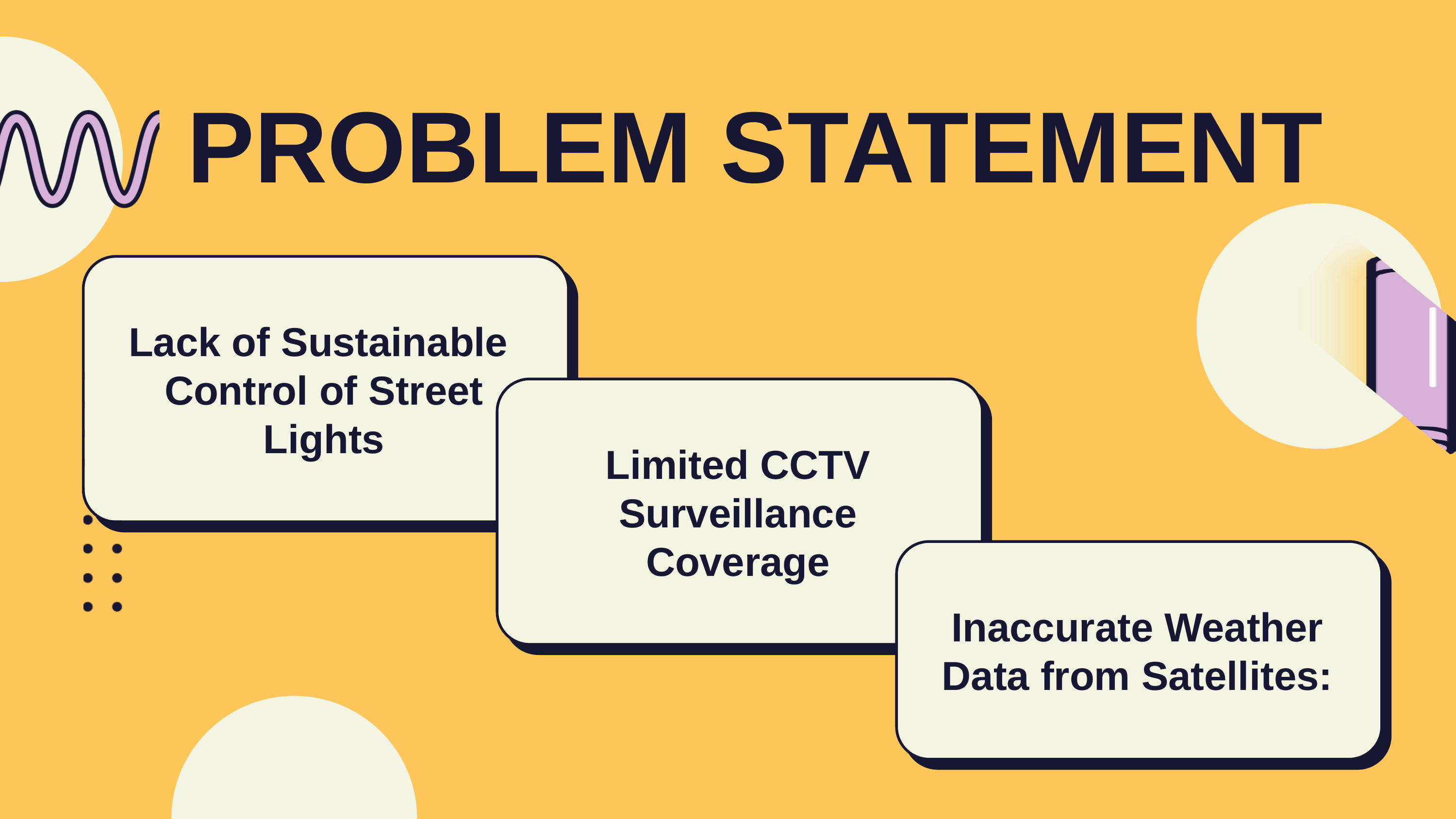

PROBLEM STATEMENT

Lack of Sustainable  Control of Street Lights

Limited CCTV Surveillance Coverage

Inaccurate Weather Data from Satellites: